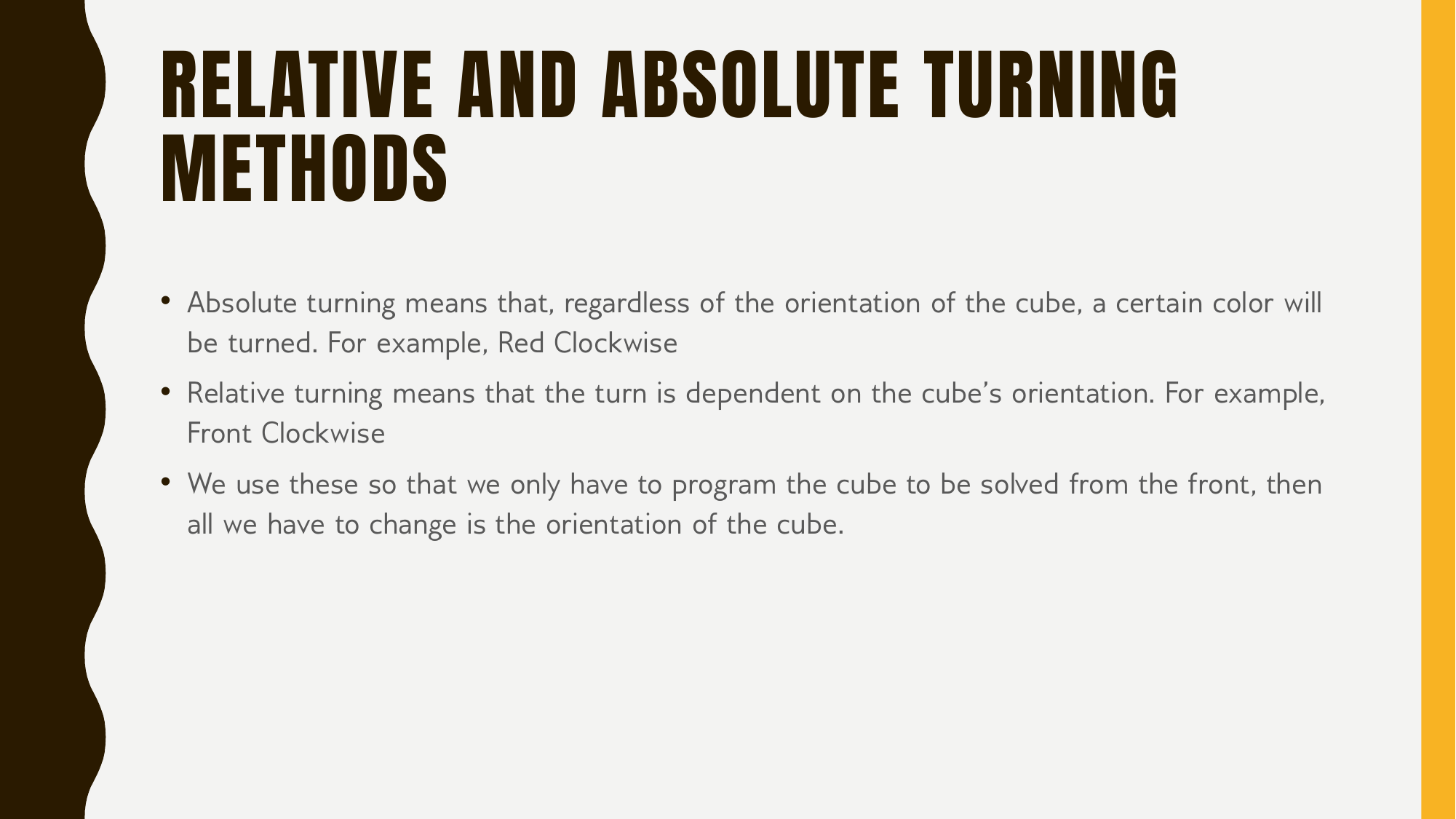

# Relative and Absolute Turning Methods
Absolute turning means that, regardless of the orientation of the cube, a certain color will be turned. For example, Red Clockwise
Relative turning means that the turn is dependent on the cube’s orientation. For example, Front Clockwise
We use these so that we only have to program the cube to be solved from the front, then all we have to change is the orientation of the cube.